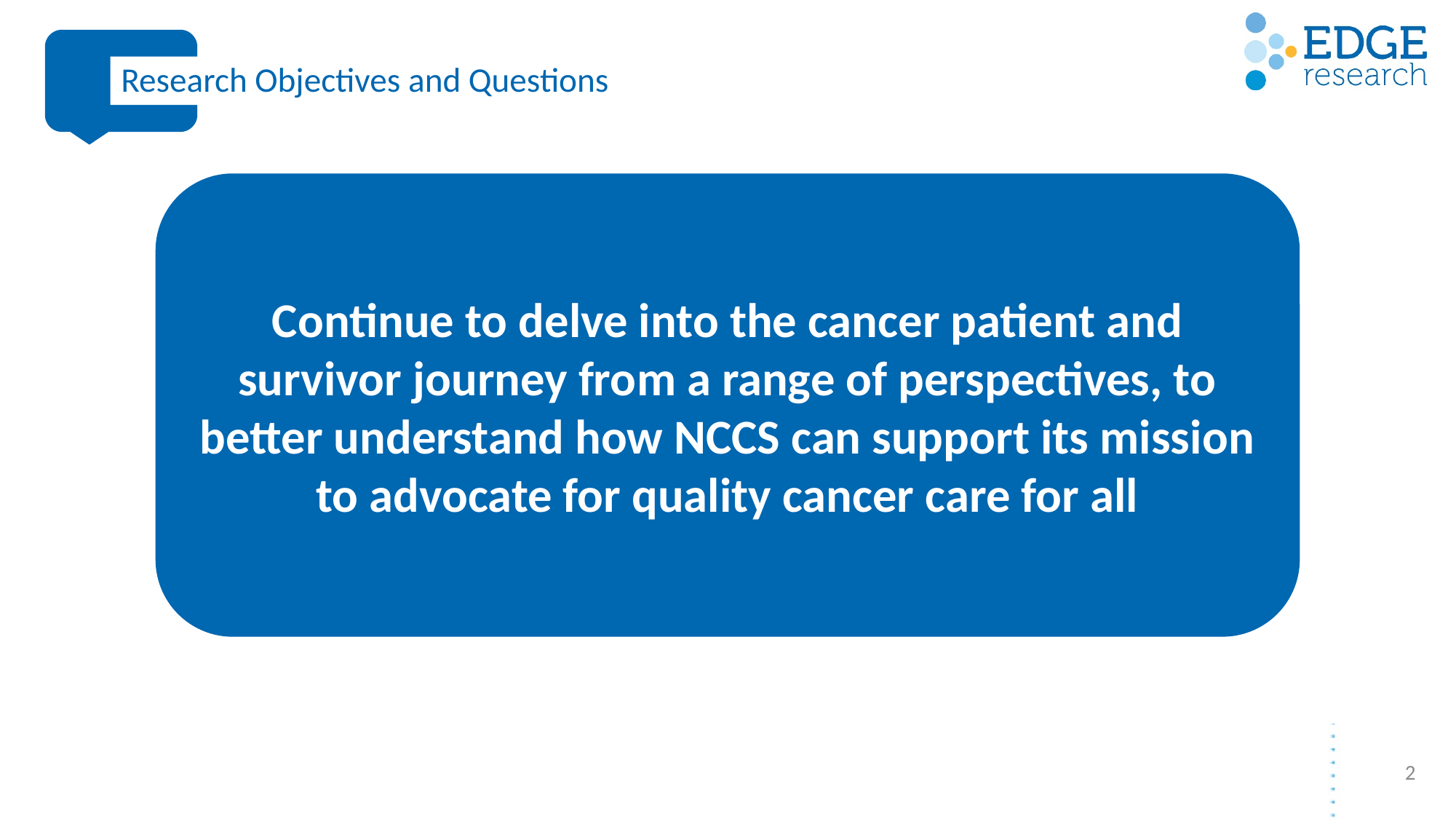

# Research Objectives and Questions
Continue to delve into the cancer patient and survivor journey from a range of perspectives, to better understand how NCCS can support its mission to advocate for quality cancer care for all
2